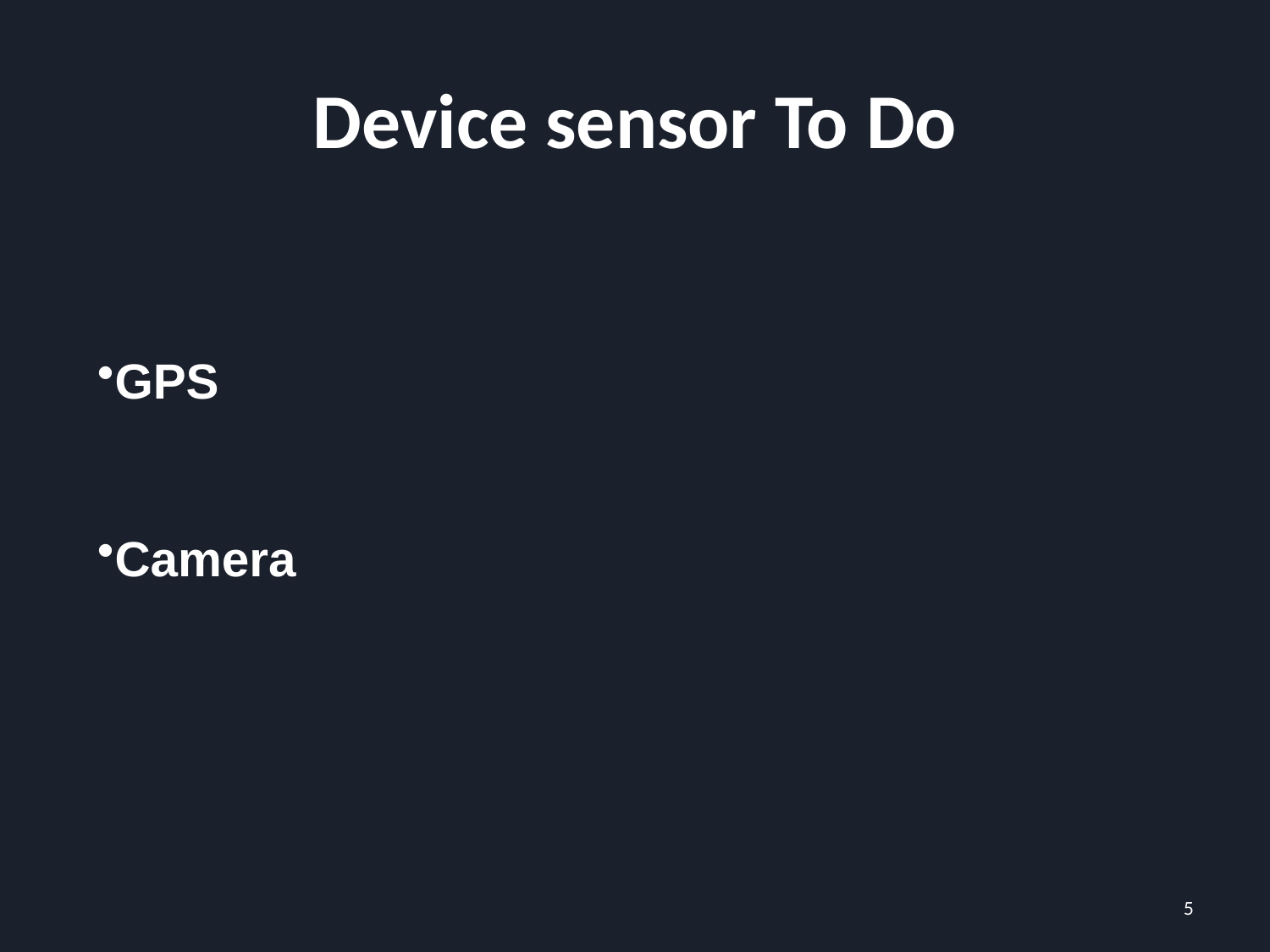

# Device sensor To Do
GPS

Camera
5